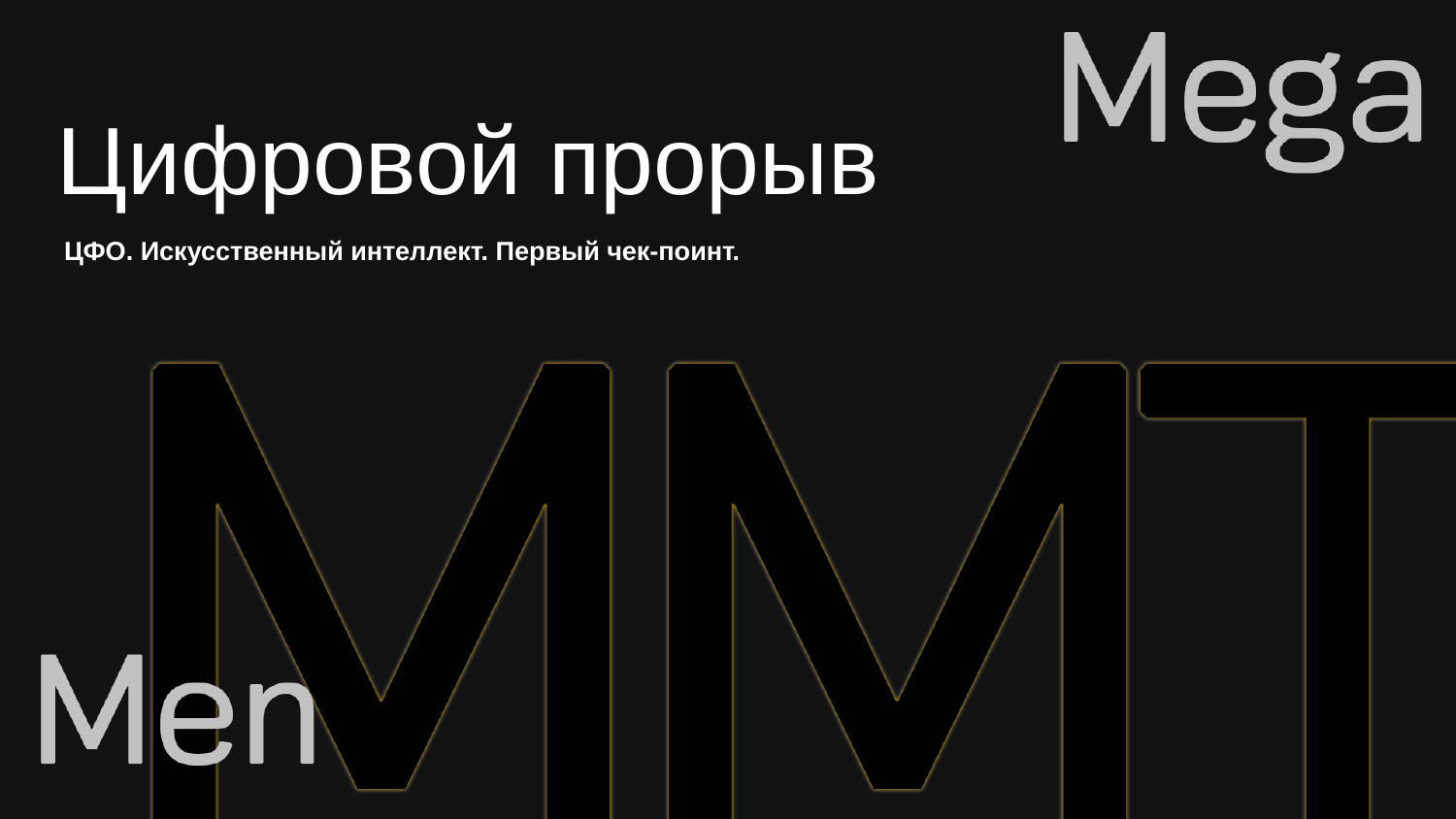

# Цифровой прорыв

ЦФО. Искусственный интеллект. Первый чек-поинт.